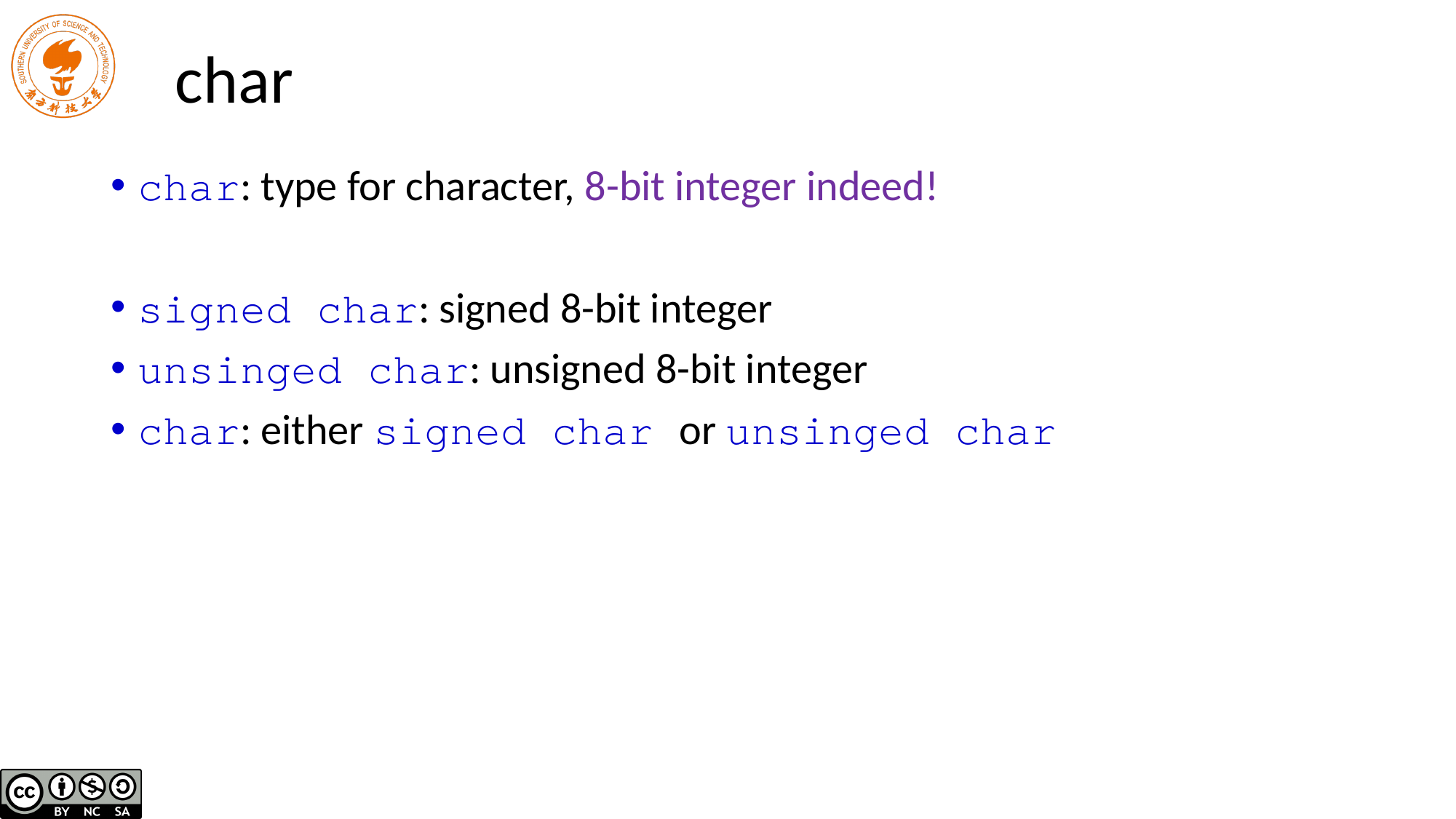

# char
char: type for character, 8-bit integer indeed!

signed char: signed 8-bit integer
unsinged char: unsigned 8-bit integer
char: either signed char or unsinged char